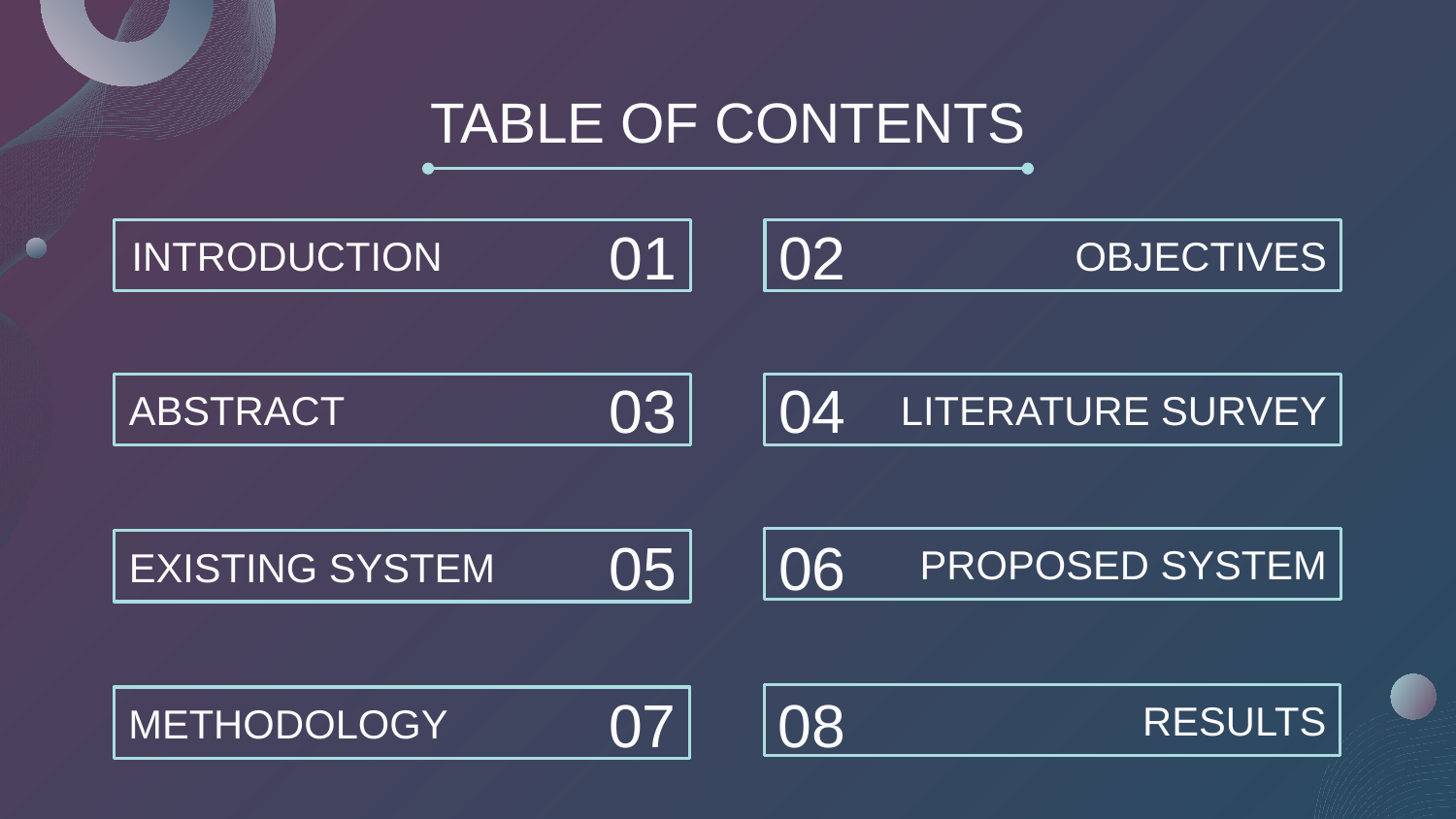

TABLE OF CONTENTS

# INTRODUCTION
OBJECTIVES
01
02

ABSTRACT
LITERATURE SURVEY
03
04

PROPOSED SYSTEM
EXISTING SYSTEM
05
06
RESULTS
METHODOLOGY
07
08